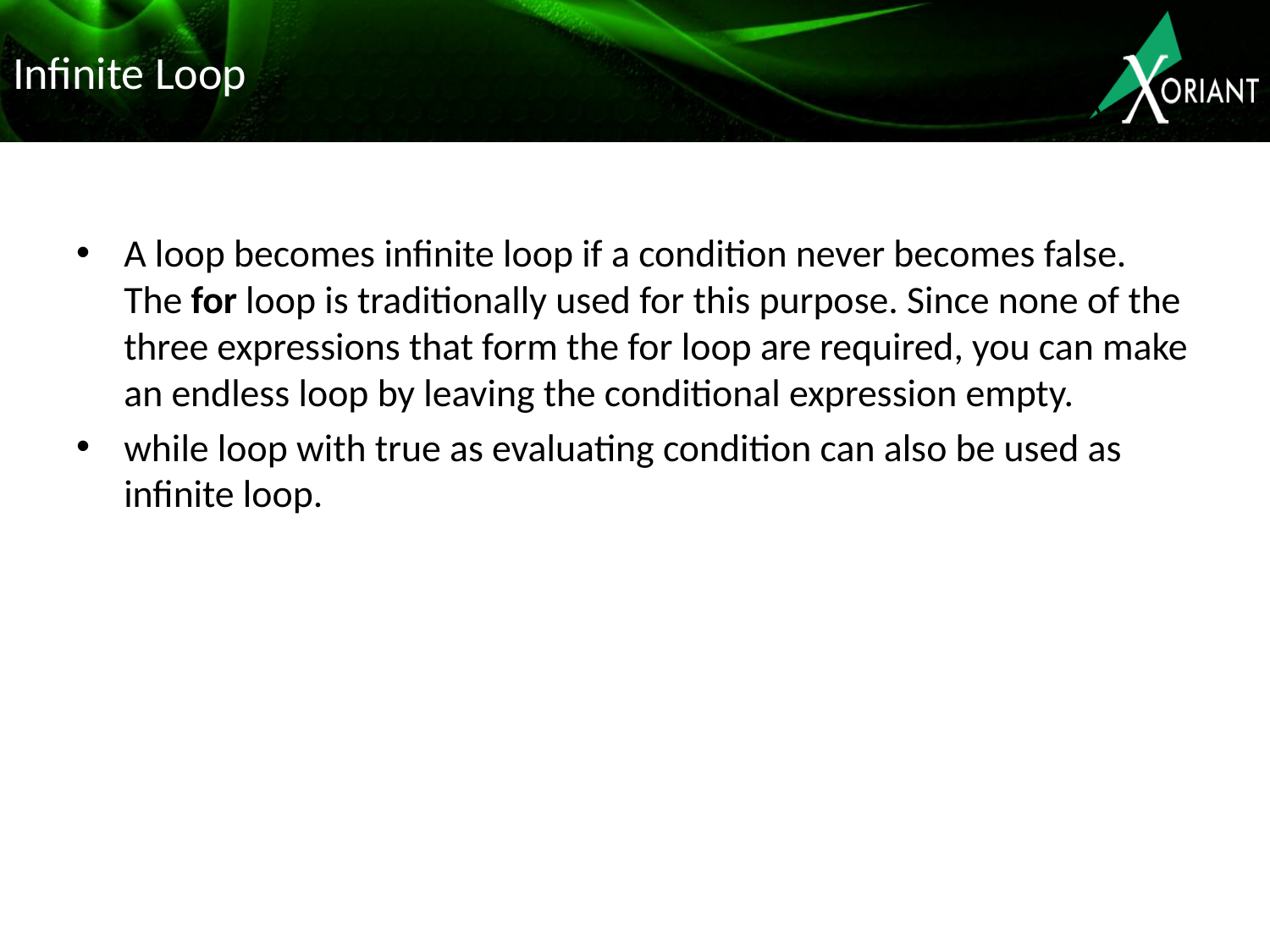

# Infinite Loop
A loop becomes infinite loop if a condition never becomes false. The for loop is traditionally used for this purpose. Since none of the three expressions that form the for loop are required, you can make an endless loop by leaving the conditional expression empty.
while loop with true as evaluating condition can also be used as infinite loop.